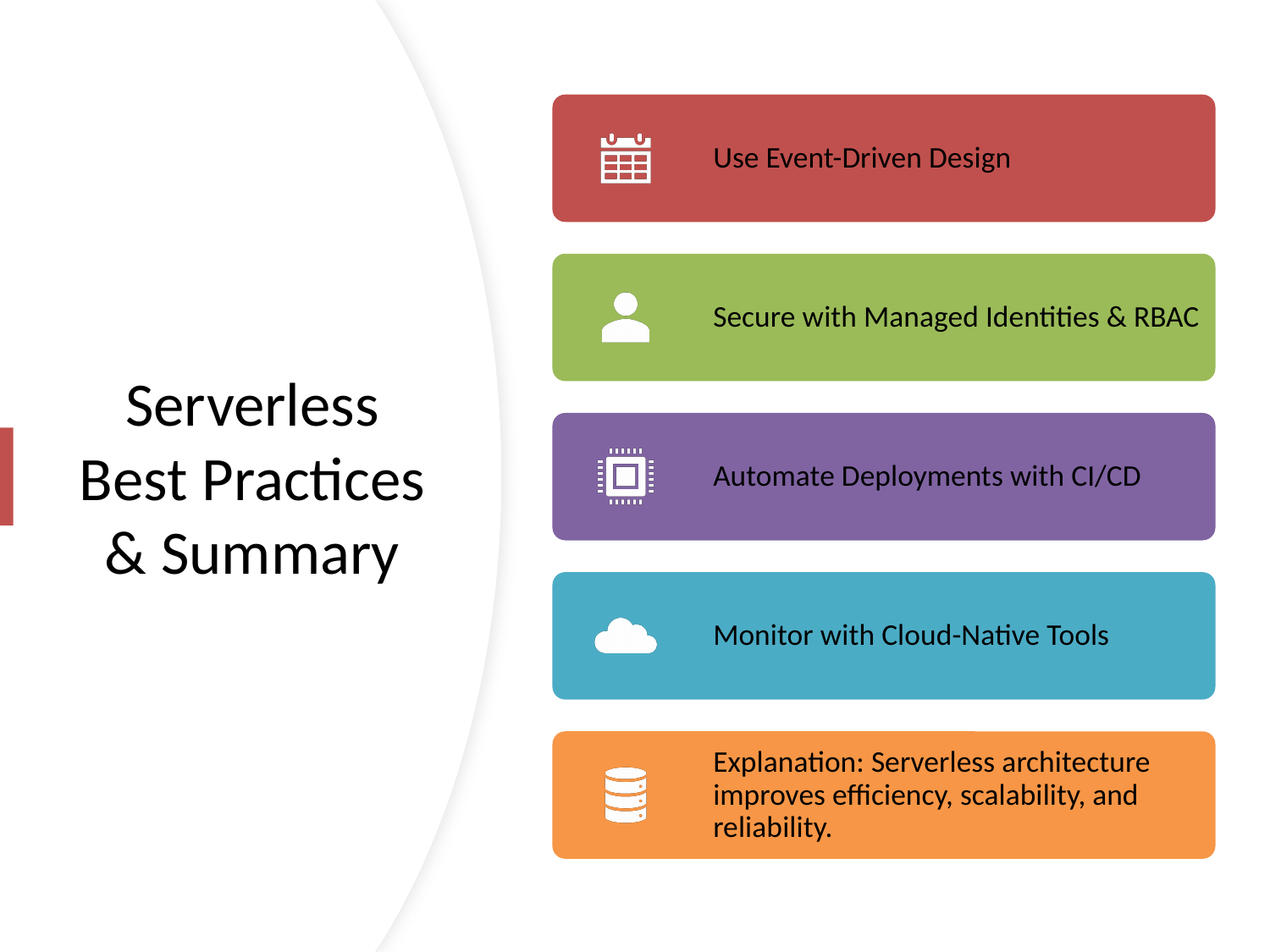

Use Event-Driven Design
Secure with Managed Identities & RBAC
Automate Deployments with CI/CD
Monitor with Cloud-Native Tools
Explanation: Serverless architecture improves efficiency, scalability, and reliability.
# Serverless Best Practices & Summary